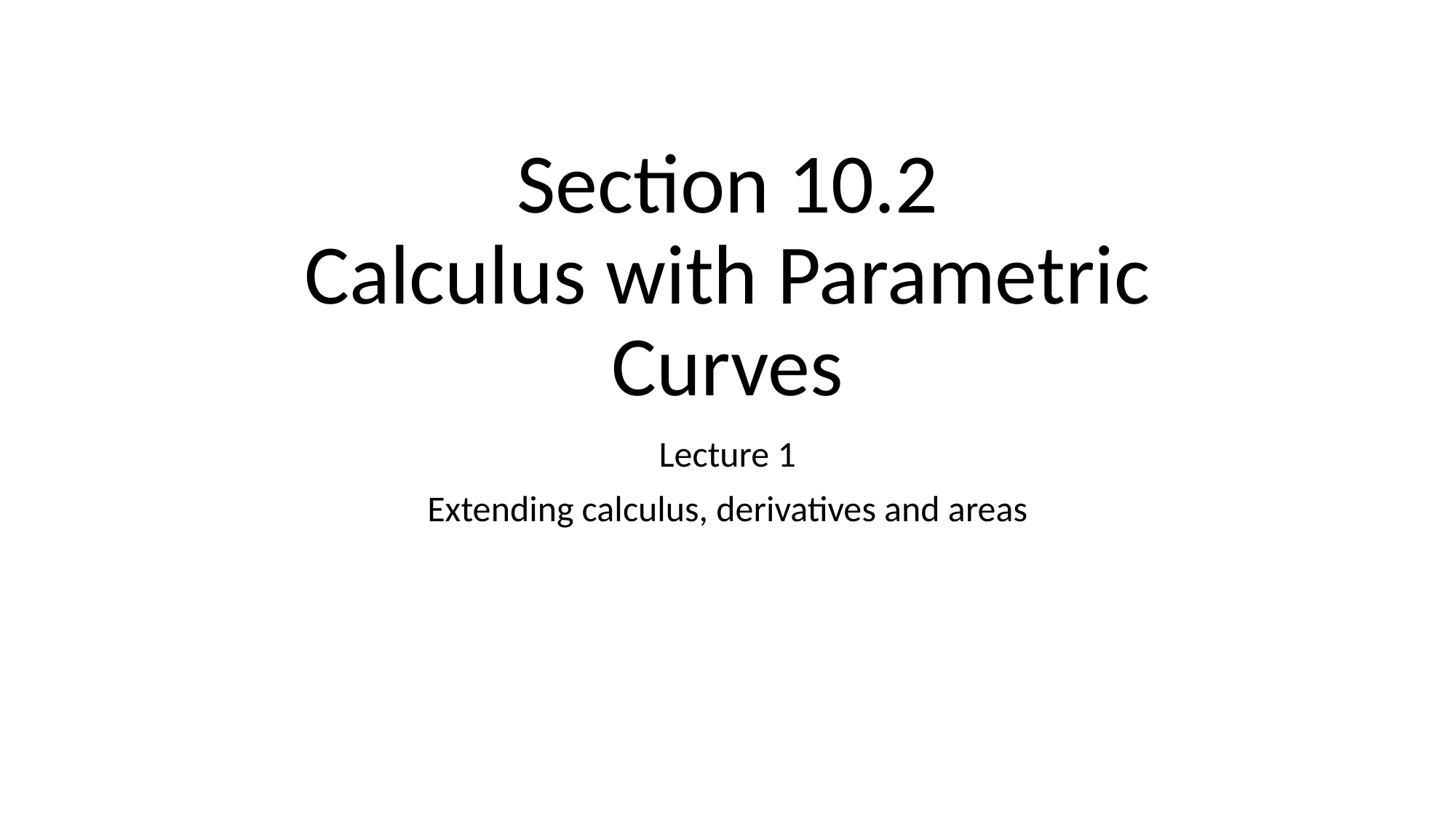

# Section 10.2 Calculus with Parametric Curves

Lecture 1
Extending calculus, derivatives and areas